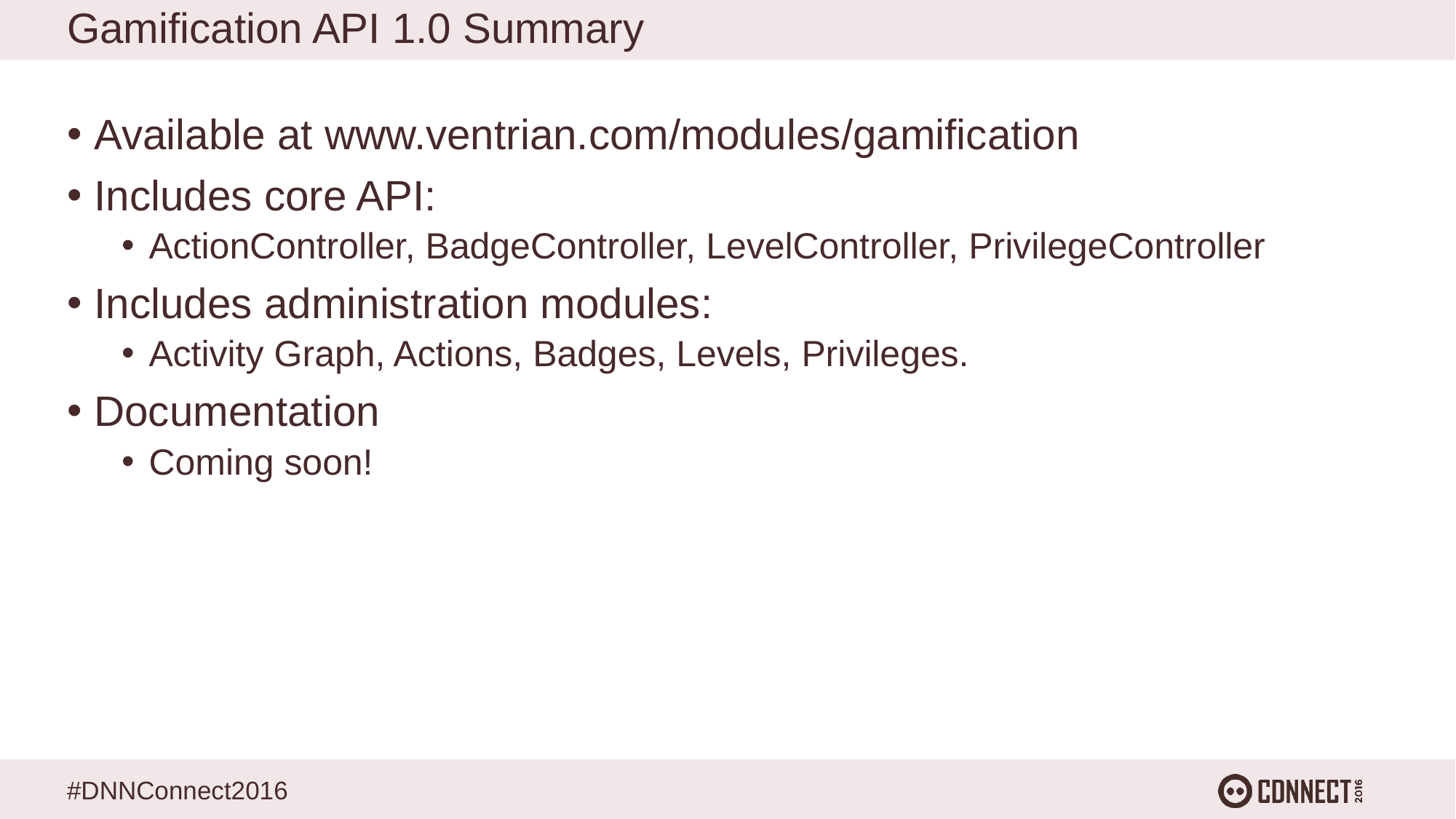

# Gamification API 1.0 Summary
Available at www.ventrian.com/modules/gamification
Includes core API:
ActionController, BadgeController, LevelController, PrivilegeController
Includes administration modules:
Activity Graph, Actions, Badges, Levels, Privileges.
Documentation
Coming soon!